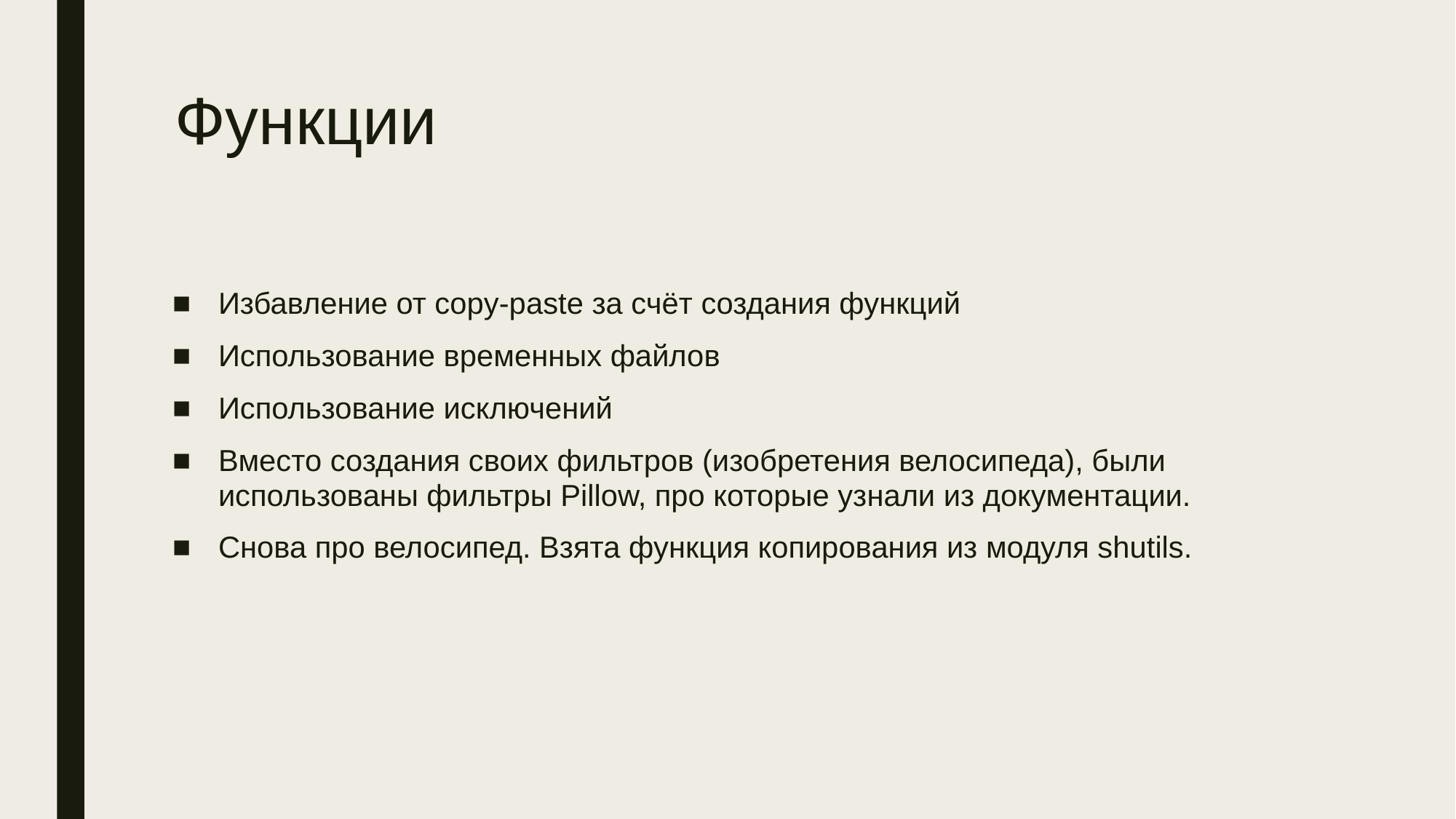

# Функции
Избавление от copy-paste за счёт создания функций
Использование временных файлов
Использование исключений
Вместо создания своих фильтров (изобретения велосипеда), были использованы фильтры Pillow, про которые узнали из документации.
Снова про велосипед. Взята функция копирования из модуля shutils.